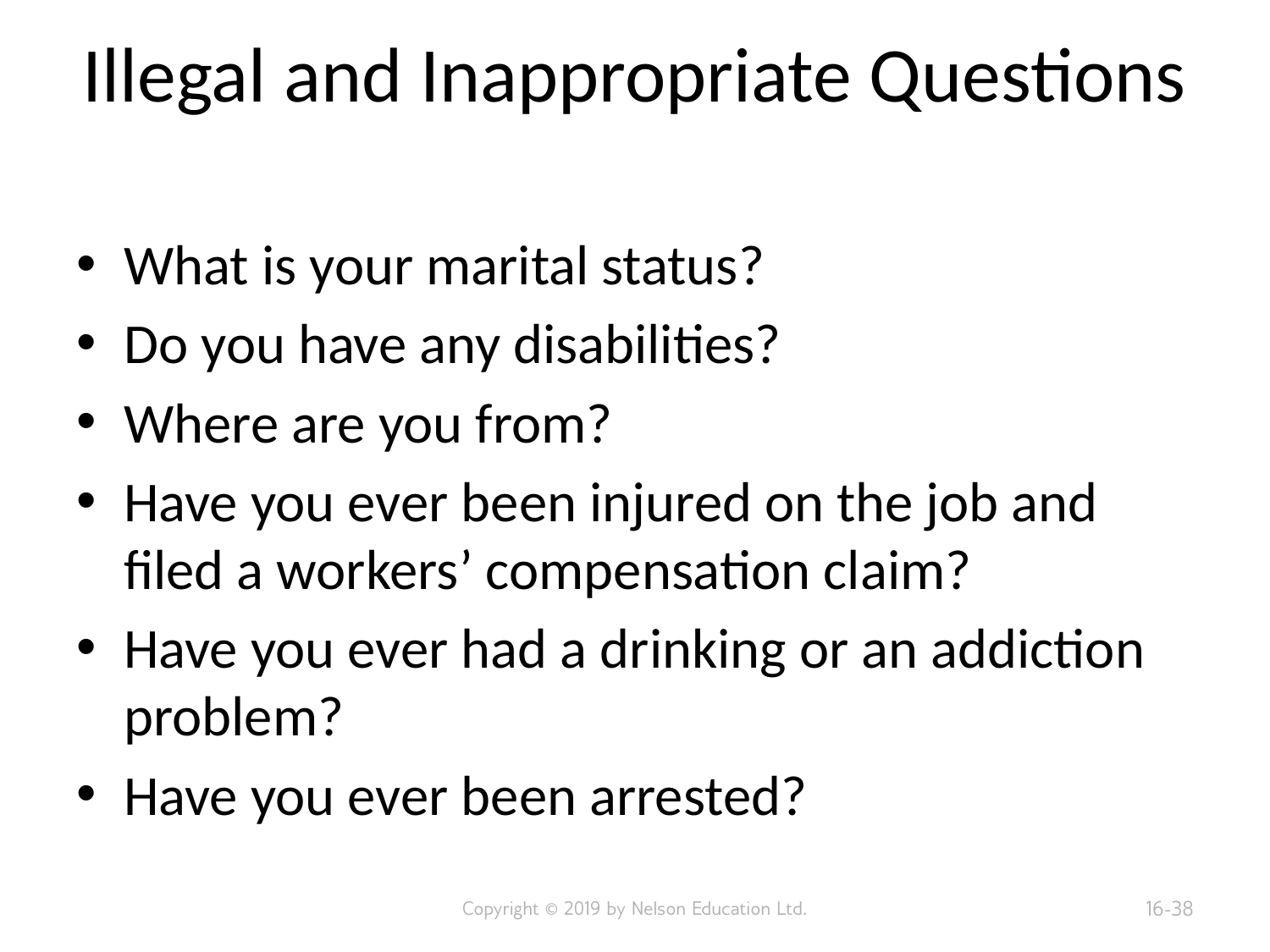

# Illegal and Inappropriate Questions
What is your marital status?
Do you have any disabilities?
Where are you from?
Have you ever been injured on the job and filed a workers’ compensation claim?
Have you ever had a drinking or an addiction problem?
Have you ever been arrested?
Copyright © 2019 by Nelson Education Ltd.
16-38